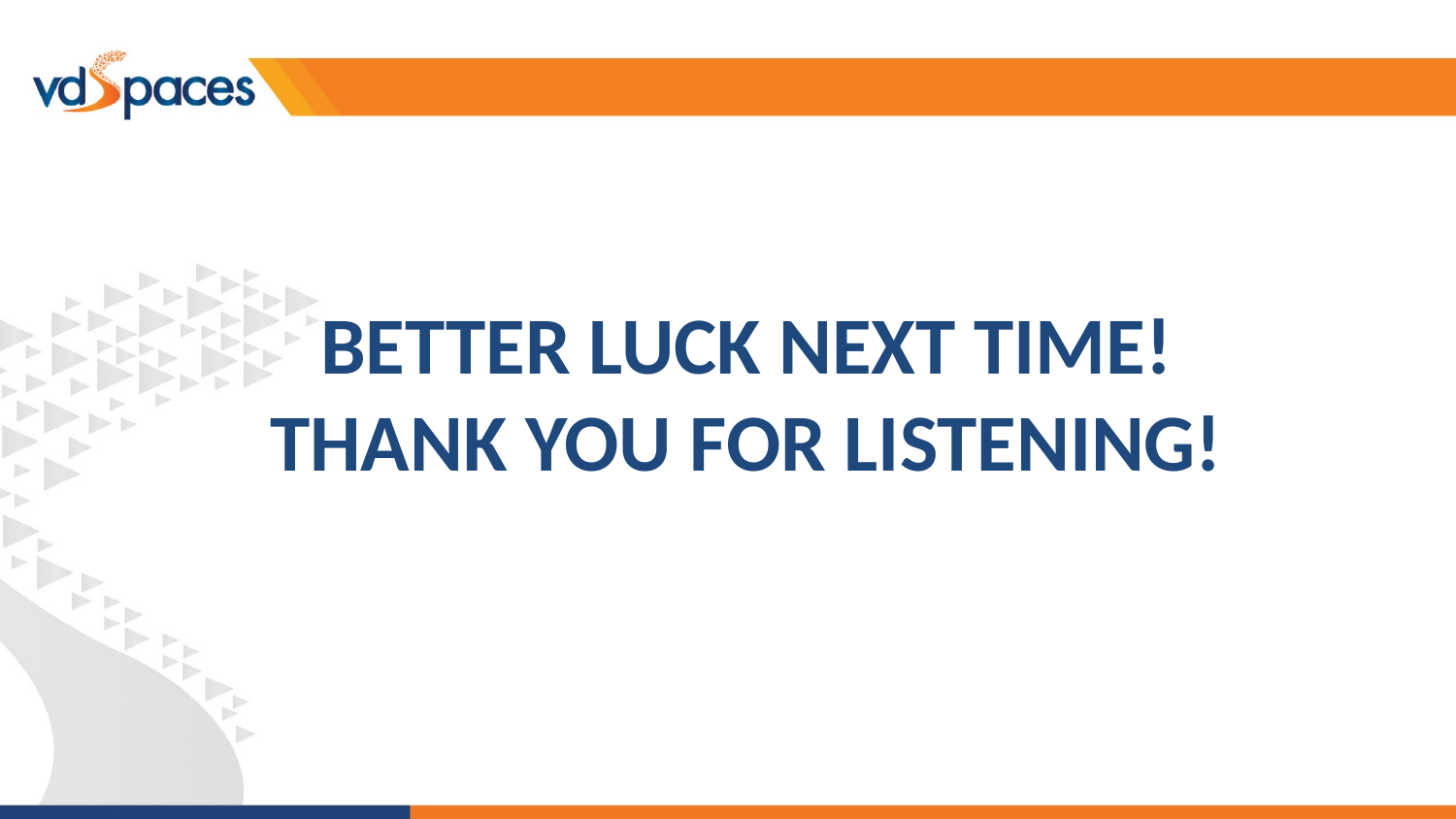

# BETTER LUCK NEXT TIME! THANK YOU FOR LISTENING!
11